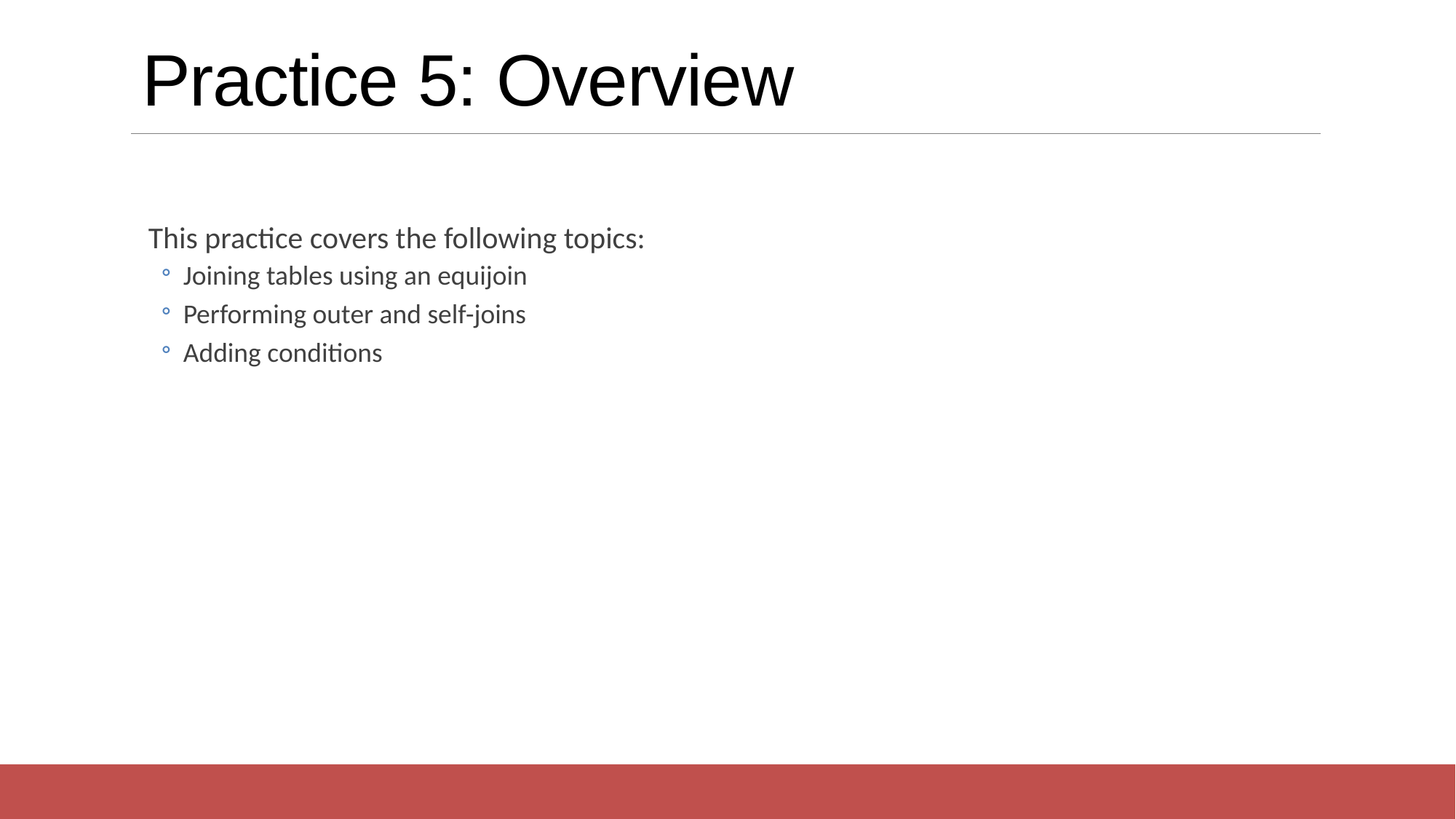

# Practice 5: Overview
This practice covers the following topics:
Joining tables using an equijoin
Performing outer and self-joins
Adding conditions